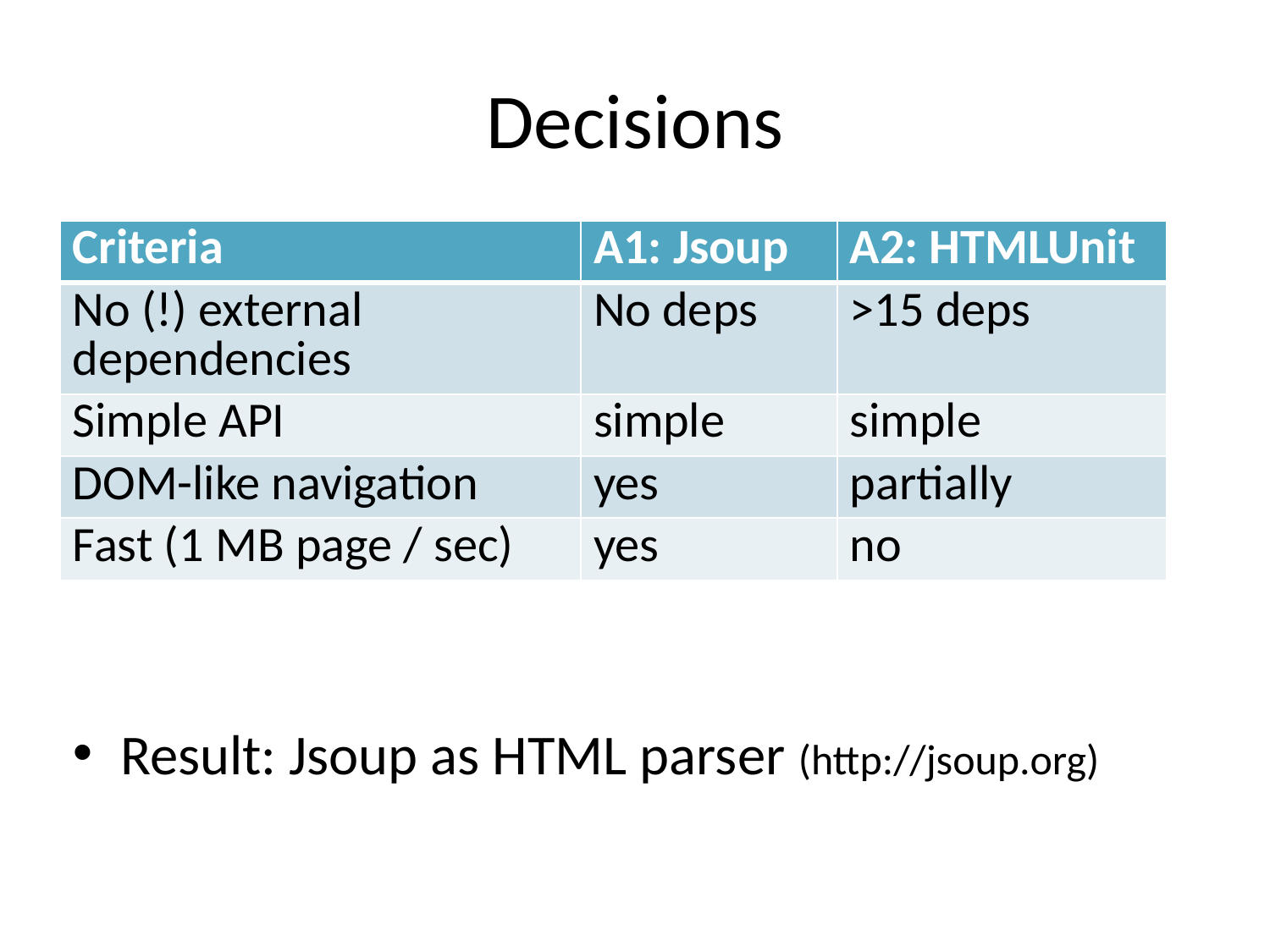

# Decisions
| Criteria | A1: Jsoup | A2: HTMLUnit |
| --- | --- | --- |
| No (!) external dependencies | No deps | >15 deps |
| Simple API | simple | simple |
| DOM-like navigation | yes | partially |
| Fast (1 MB page / sec) | yes | no |
Result: Jsoup as HTML parser (http://jsoup.org)